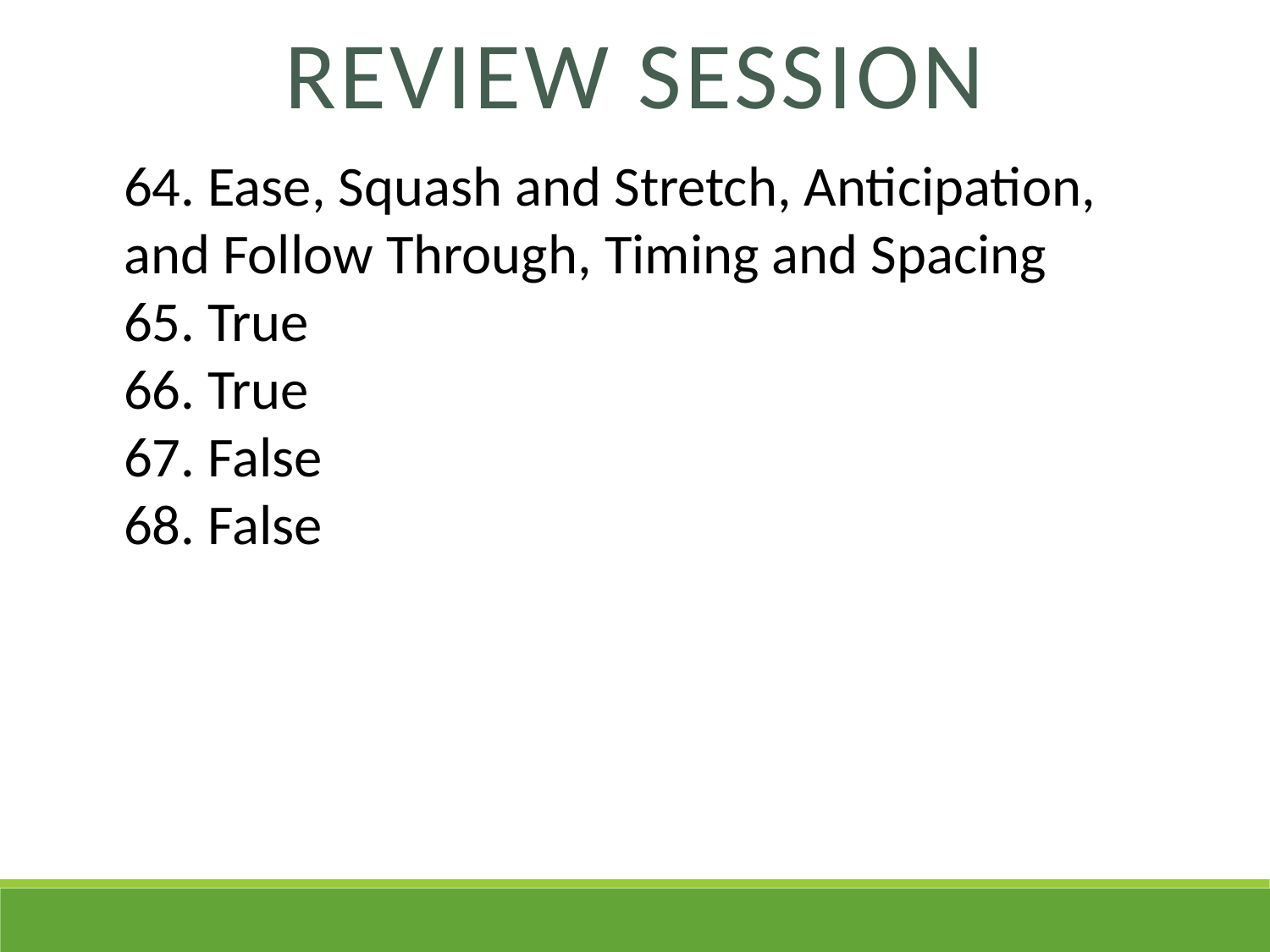

REVIEW SESSION
64. Ease, Squash and Stretch, Anticipation, and Follow Through, Timing and Spacing
65. True
66. True
67. False
68. False